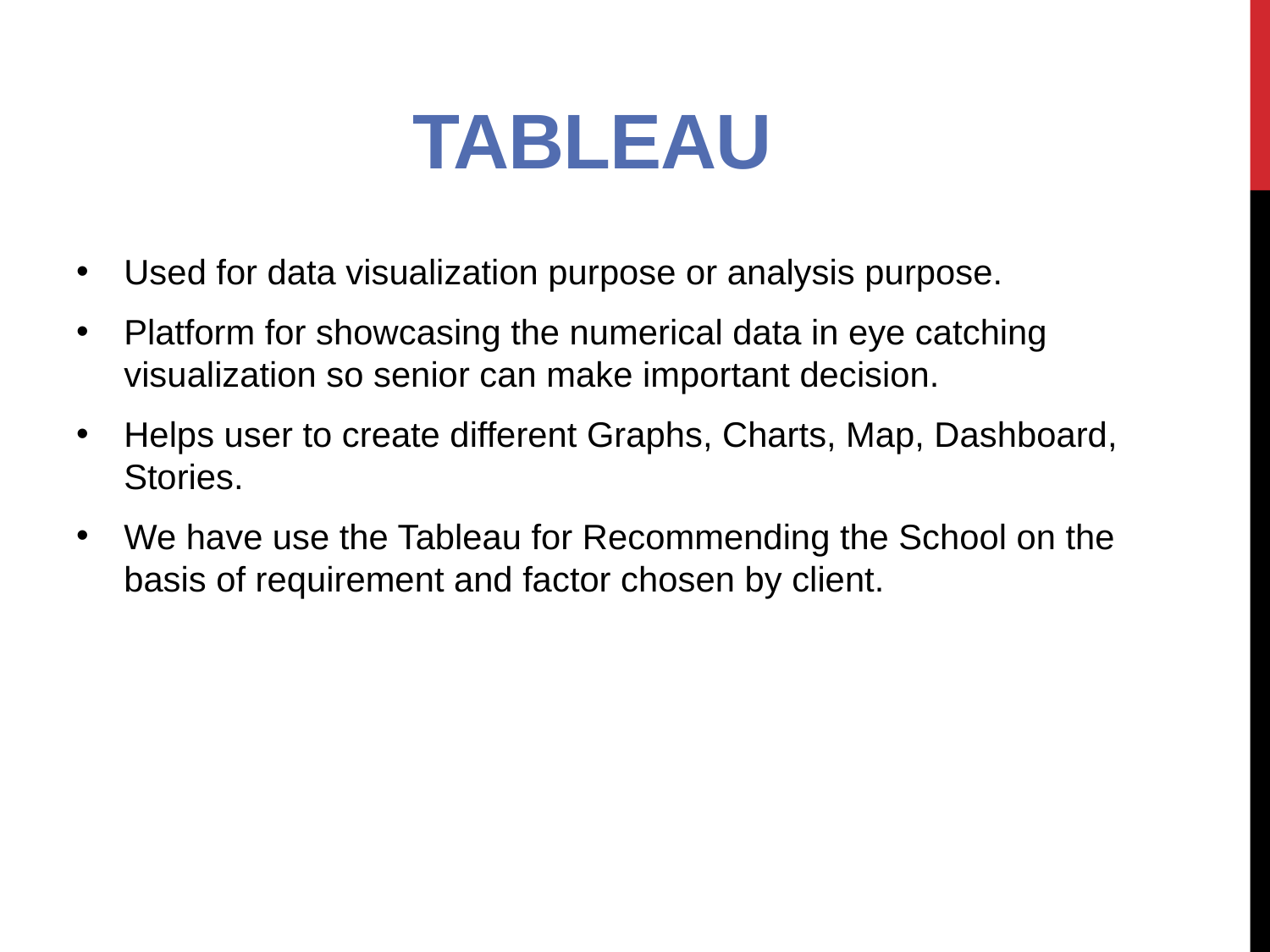

# Tableau
Used for data visualization purpose or analysis purpose.
Platform for showcasing the numerical data in eye catching visualization so senior can make important decision.
Helps user to create different Graphs, Charts, Map, Dashboard, Stories.
We have use the Tableau for Recommending the School on the basis of requirement and factor chosen by client.